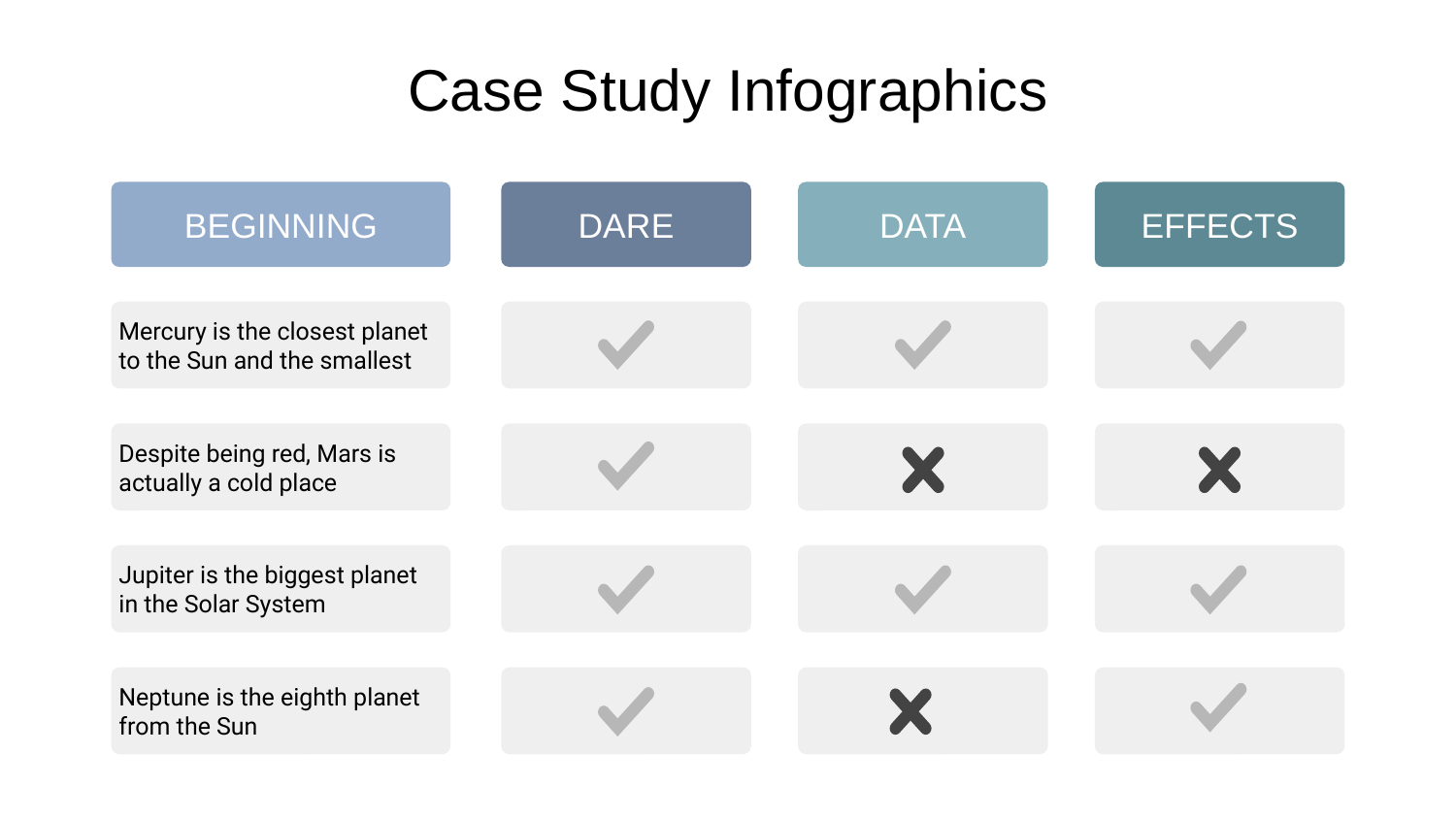

# Case Study Infographics

BEGINNING
DARE
DATA
EFFECTS
Mercury is the closest planet to the Sun and the smallest

Despite being red, Mars is actually a cold place

Jupiter is the biggest planet in the Solar System

Neptune is the eighth planet from the Sun